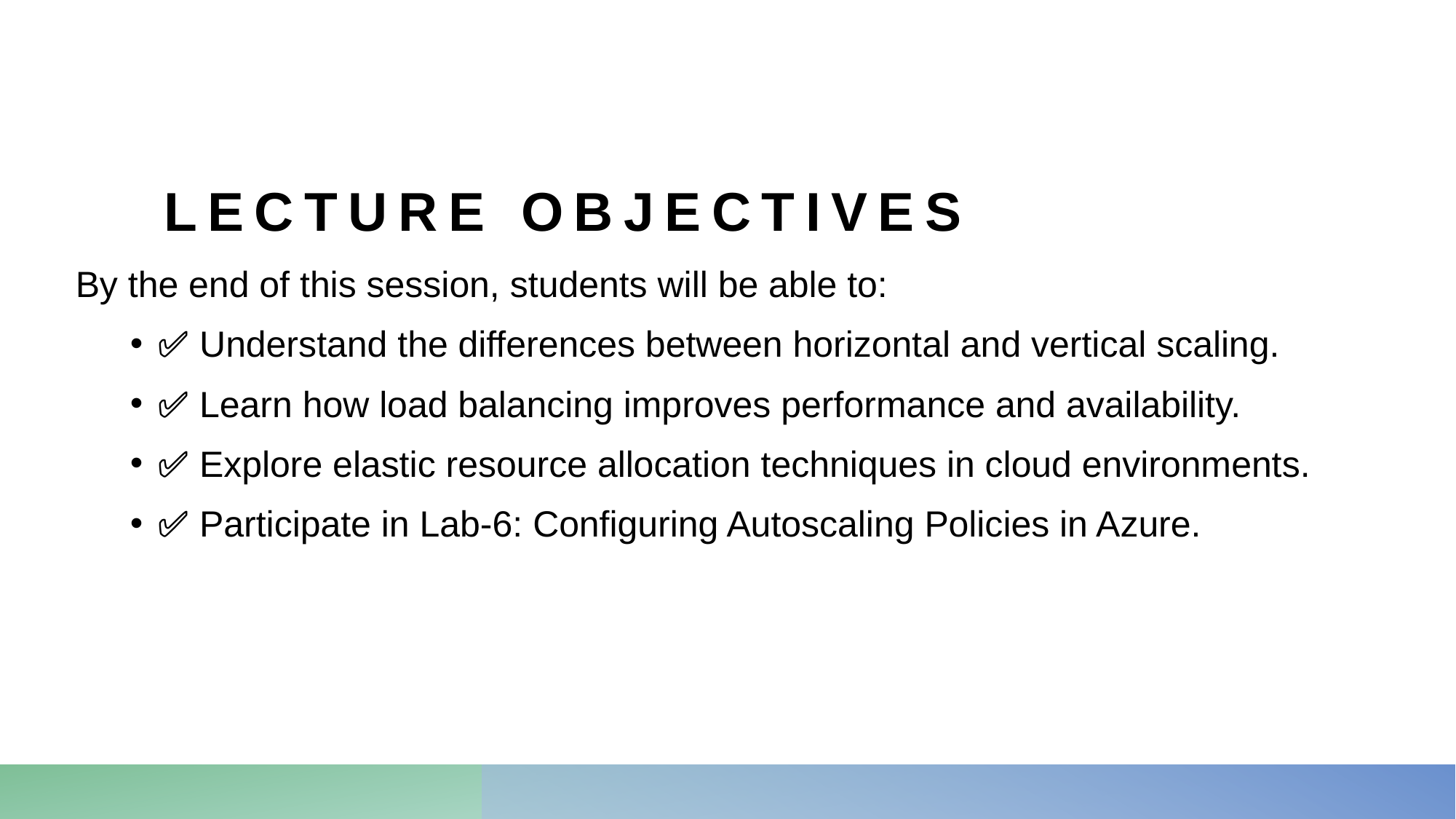

# Lecture Objectives
By the end of this session, students will be able to:
✅ Understand the differences between horizontal and vertical scaling.
✅ Learn how load balancing improves performance and availability.
✅ Explore elastic resource allocation techniques in cloud environments.
✅ Participate in Lab-6: Configuring Autoscaling Policies in Azure.